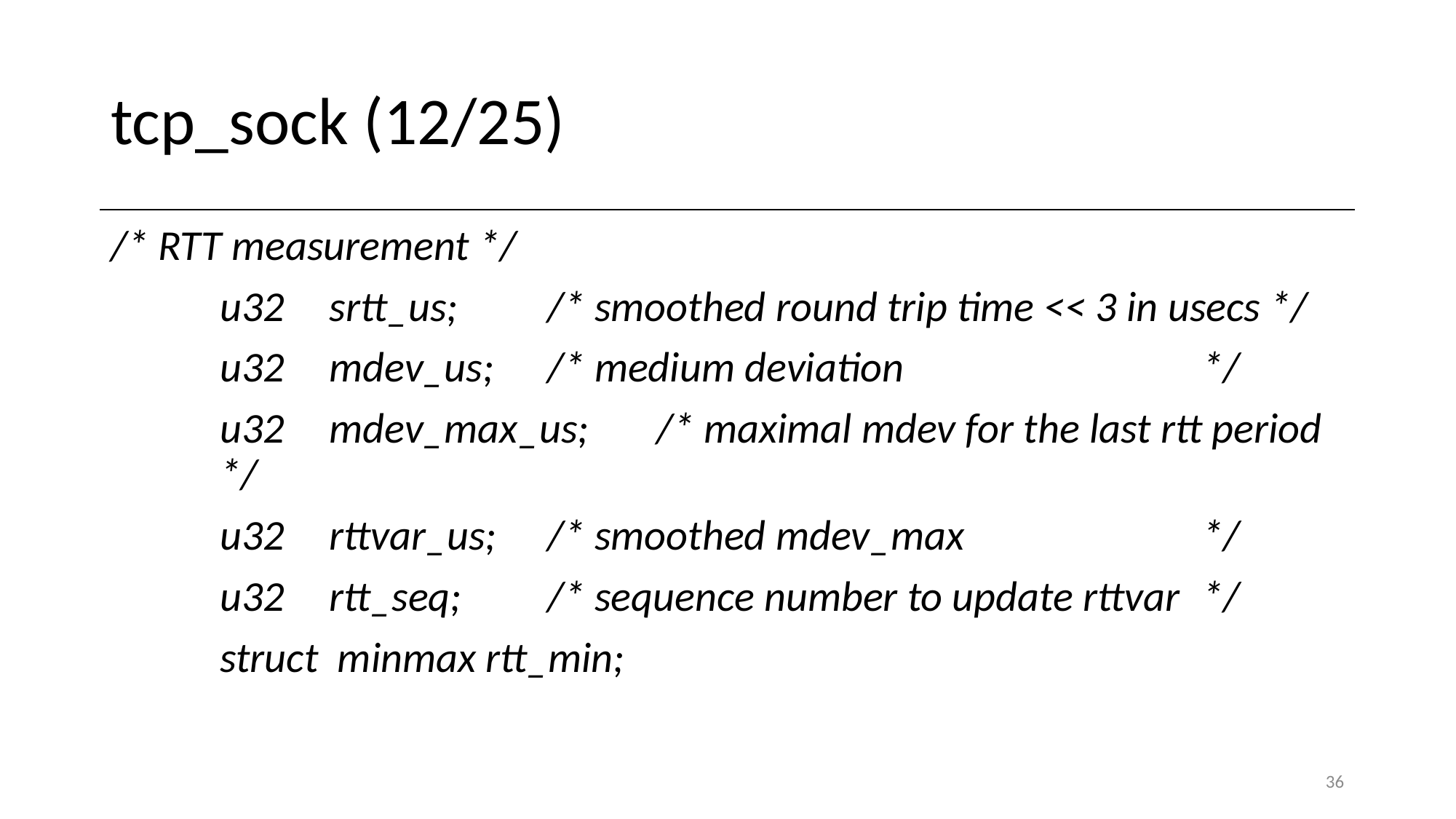

# tcp_sock (12/25)
/* RTT measurement */
	u32	srtt_us;	/* smoothed round trip time << 3 in usecs */
	u32	mdev_us;	/* medium deviation			*/
	u32	mdev_max_us;	/* maximal mdev for the last rtt period	*/
	u32	rttvar_us;	/* smoothed mdev_max			*/
	u32	rtt_seq;	/* sequence number to update rttvar	*/
	struct  minmax rtt_min;
36